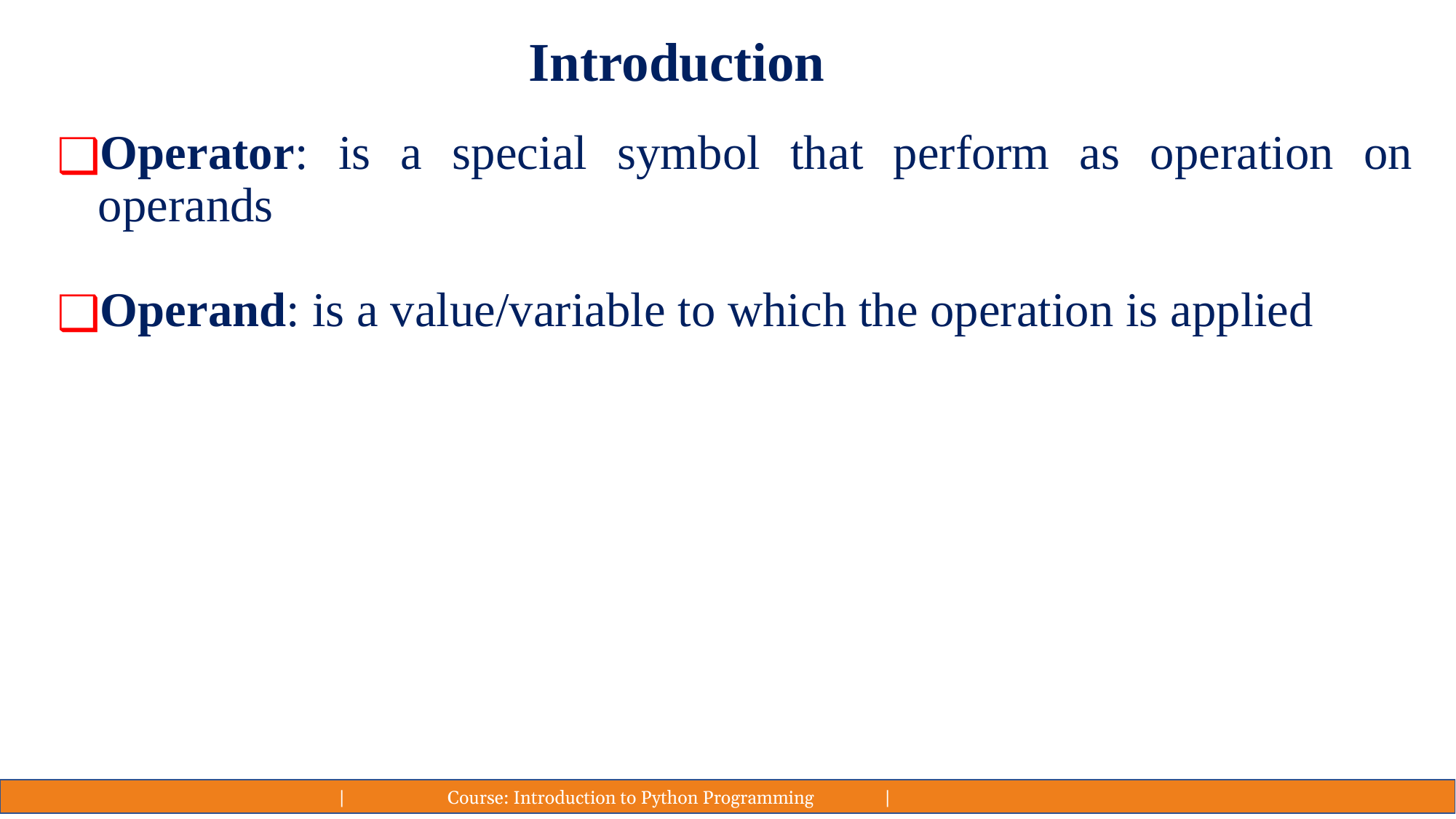

# Introduction
Operator: is a special symbol that perform as operation on operands

Operand: is a value/variable to which the operation is applied